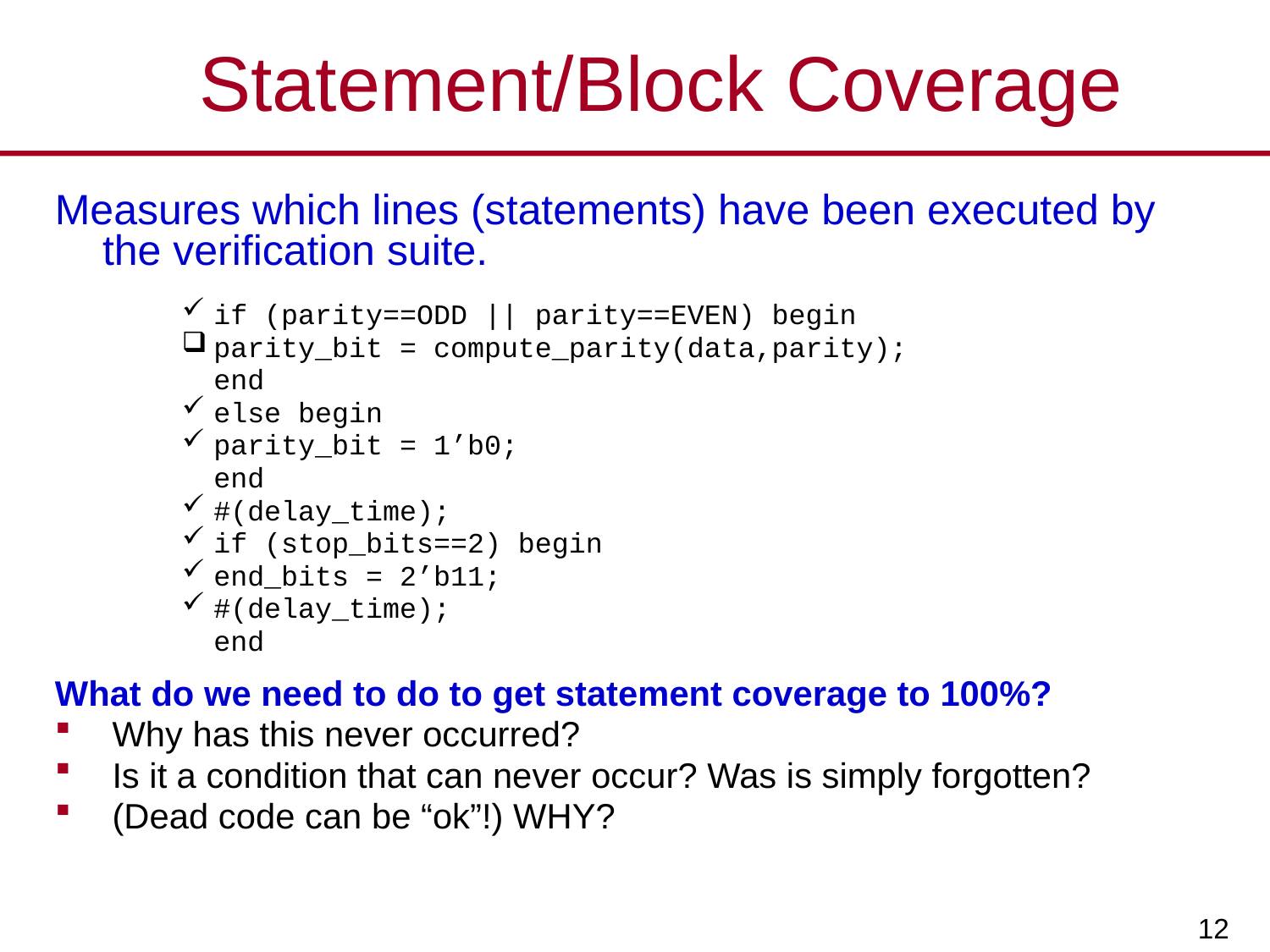

# Statement/Block Coverage
Measures which lines (statements) have been executed by the verification suite.

if (parity==ODD || parity==EVEN) begin
parity_bit = compute_parity(data,parity);
	end
else begin
parity_bit = 1’b0;
	end
#(delay_time);
if (stop_bits==2) begin
end_bits = 2’b11;
#(delay_time);
	end

What do we need to do to get statement coverage to 100%?
 Why has this never occurred?
 Is it a condition that can never occur? Was is simply forgotten?
 (Dead code can be “ok”!) WHY?